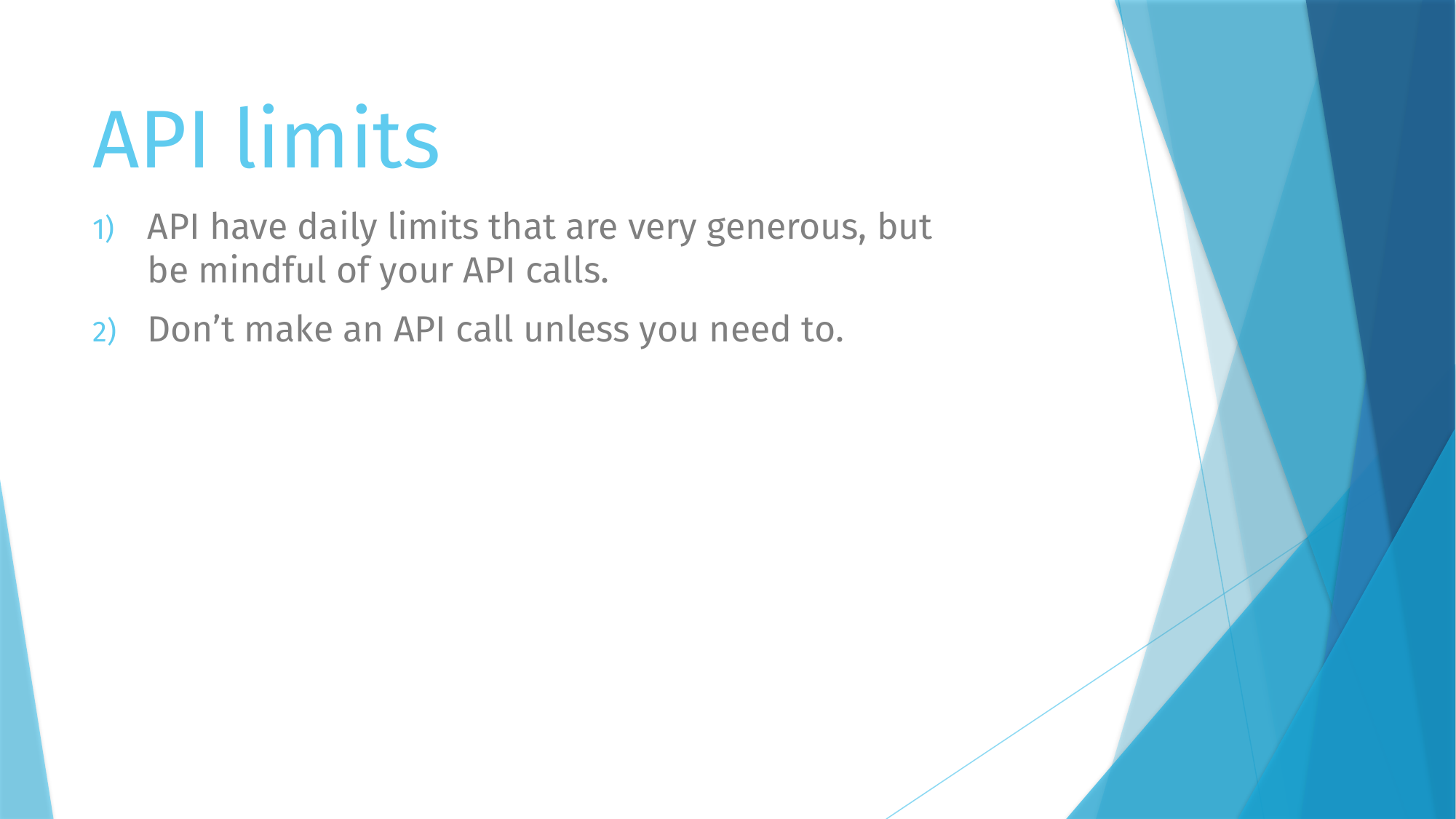

# API limits
API have daily limits that are very generous, but be mindful of your API calls.
Don’t make an API call unless you need to.